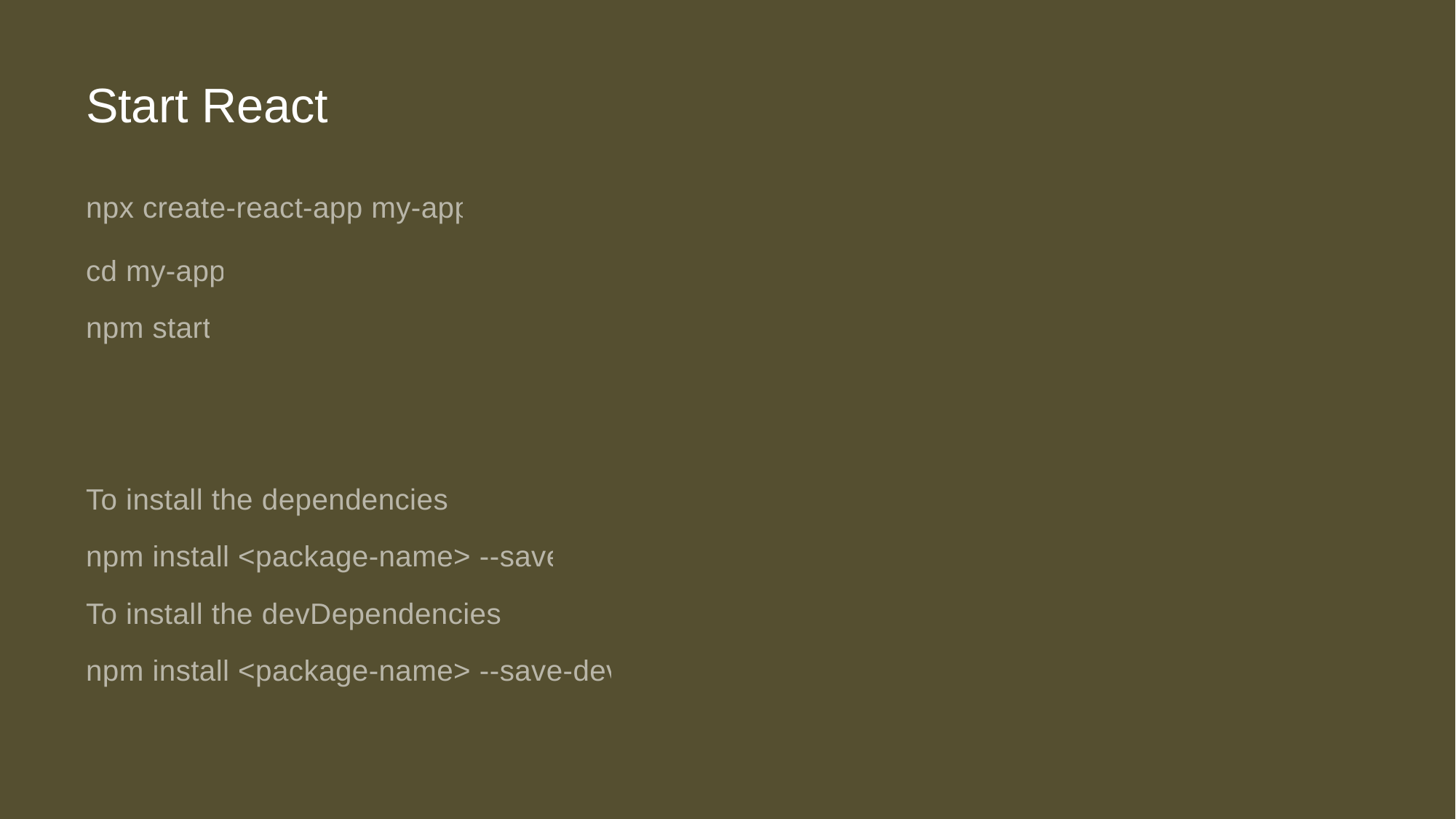

# Start React
npx create-react-app my-app
cd my-app
npm start

To install the dependencies:
npm install <package-name> --save
To install the devDependencies:
npm install <package-name> --save-dev